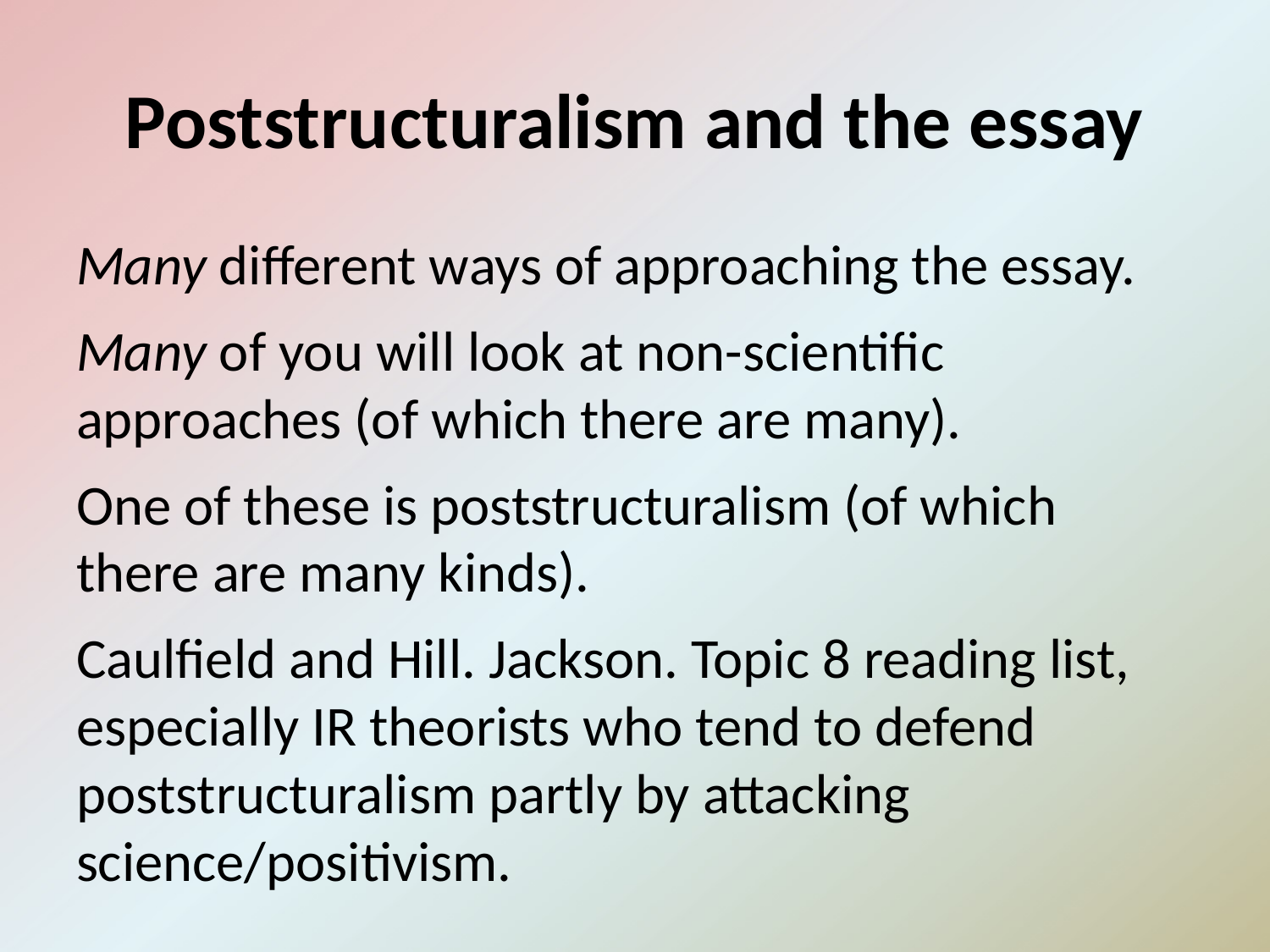

# Poststructuralism and the essay
Many different ways of approaching the essay.
Many of you will look at non-scientific approaches (of which there are many).
One of these is poststructuralism (of which there are many kinds).
Caulfield and Hill. Jackson. Topic 8 reading list, especially IR theorists who tend to defend poststructuralism partly by attacking science/positivism.